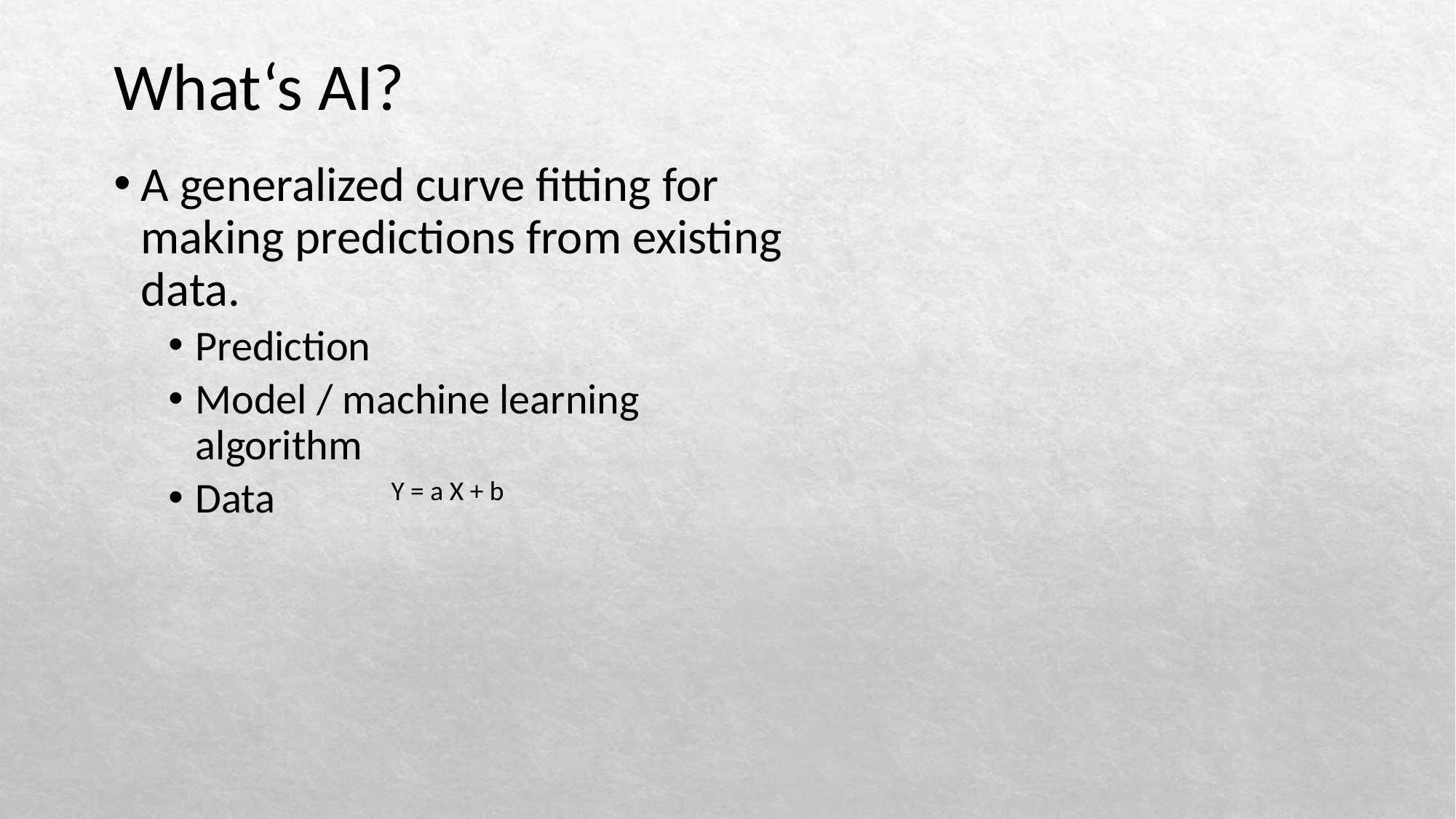

# What‘s AI?
A generalized curve fitting for making predictions from existing data.
Prediction
Model / machine learning algorithm
Data

Y = a X + b